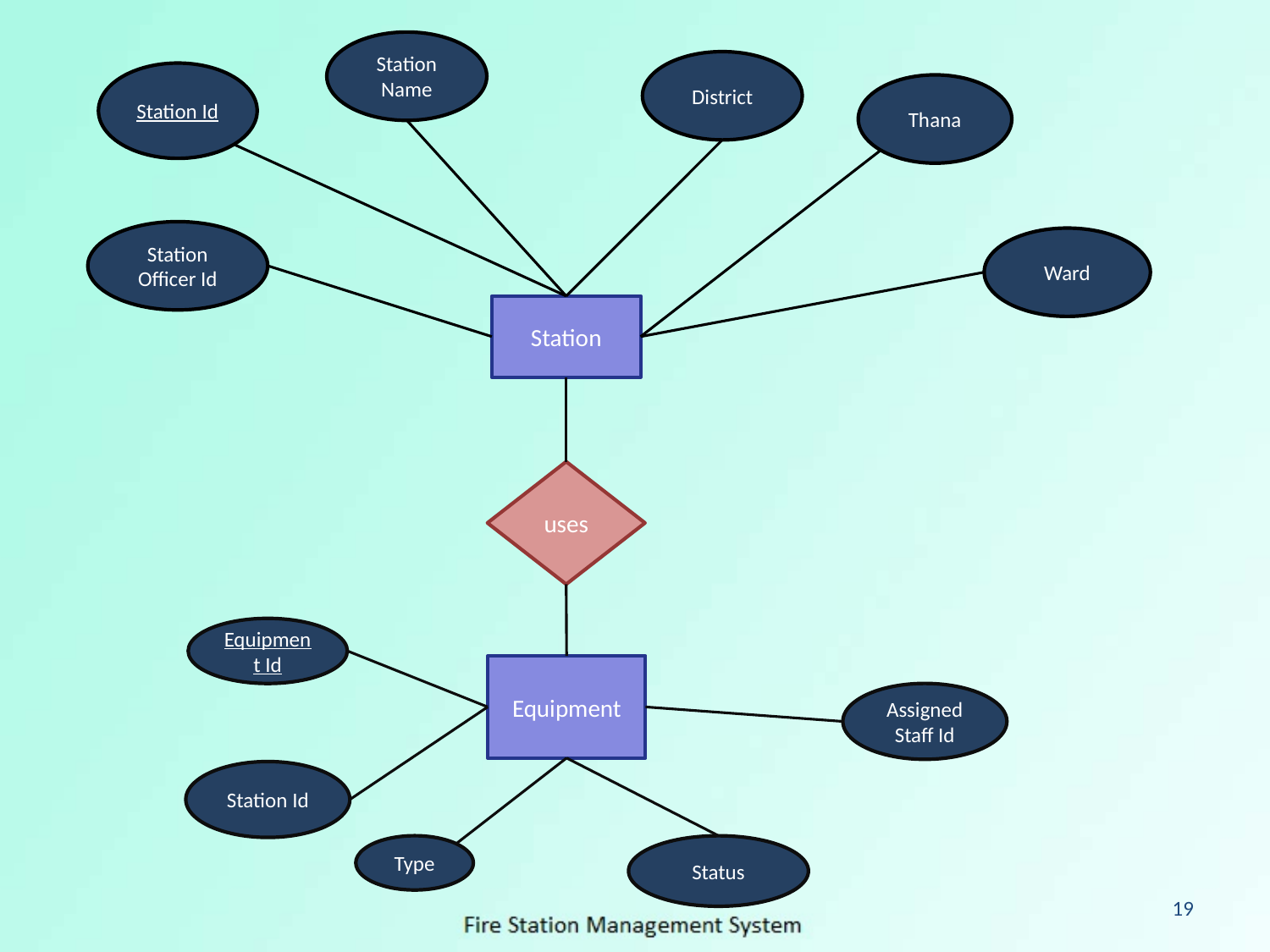

Station Name
District
Station Id
Thana
Station Officer Id
Ward
Station
uses
Equipment Id
Equipment
Assigned Staff Id
Station Id
Type
Status
19